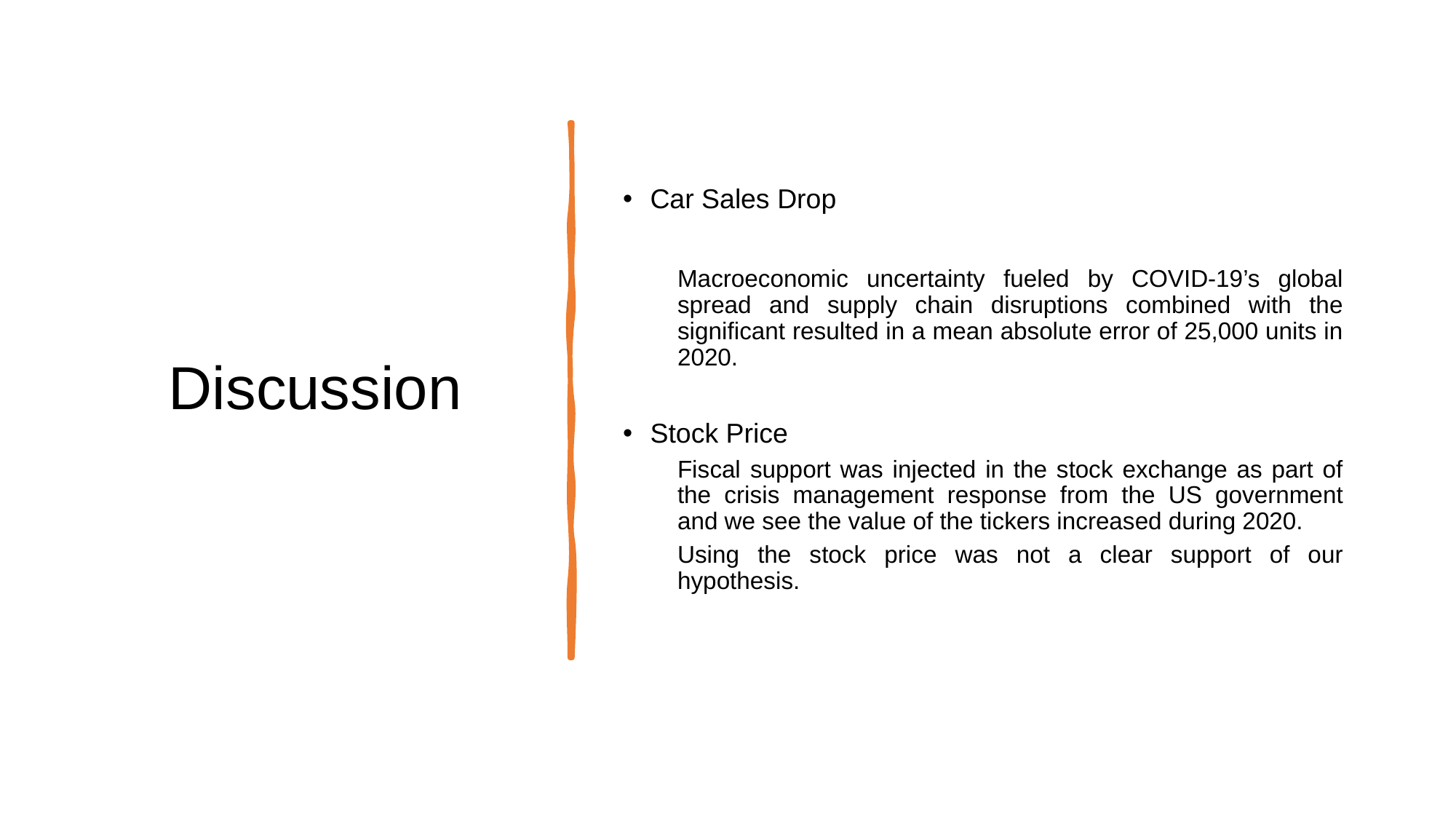

# Discussion
Car Sales Drop

Macroeconomic uncertainty fueled by COVID-19’s global spread and supply chain disruptions combined with the significant resulted in a mean absolute error of 25,000 units in 2020.

Stock Price
Fiscal support was injected in the stock exchange as part of the crisis management response from the US government and we see the value of the tickers increased during 2020.
Using the stock price was not a clear support of our hypothesis.